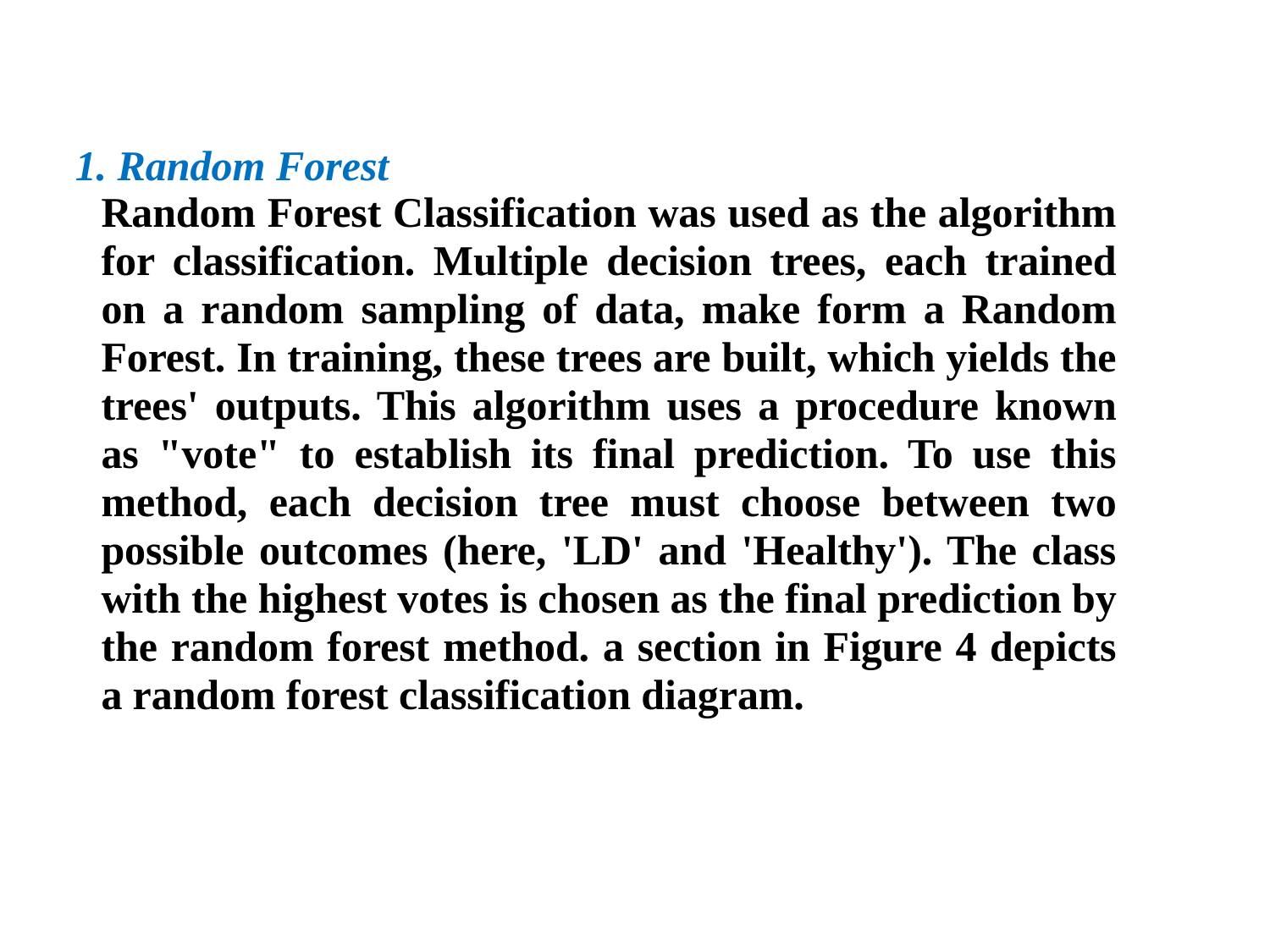

1. Random Forest
Random Forest Classification was used as the algorithm for classification. Multiple decision trees, each trained on a random sampling of data, make form a Random Forest. In training, these trees are built, which yields the trees' outputs. This algorithm uses a procedure known as "vote" to establish its final prediction. To use this method, each decision tree must choose between two possible outcomes (here, 'LD' and 'Healthy'). The class with the highest votes is chosen as the final prediction by the random forest method. a section in Figure 4 depicts a random forest classification diagram.